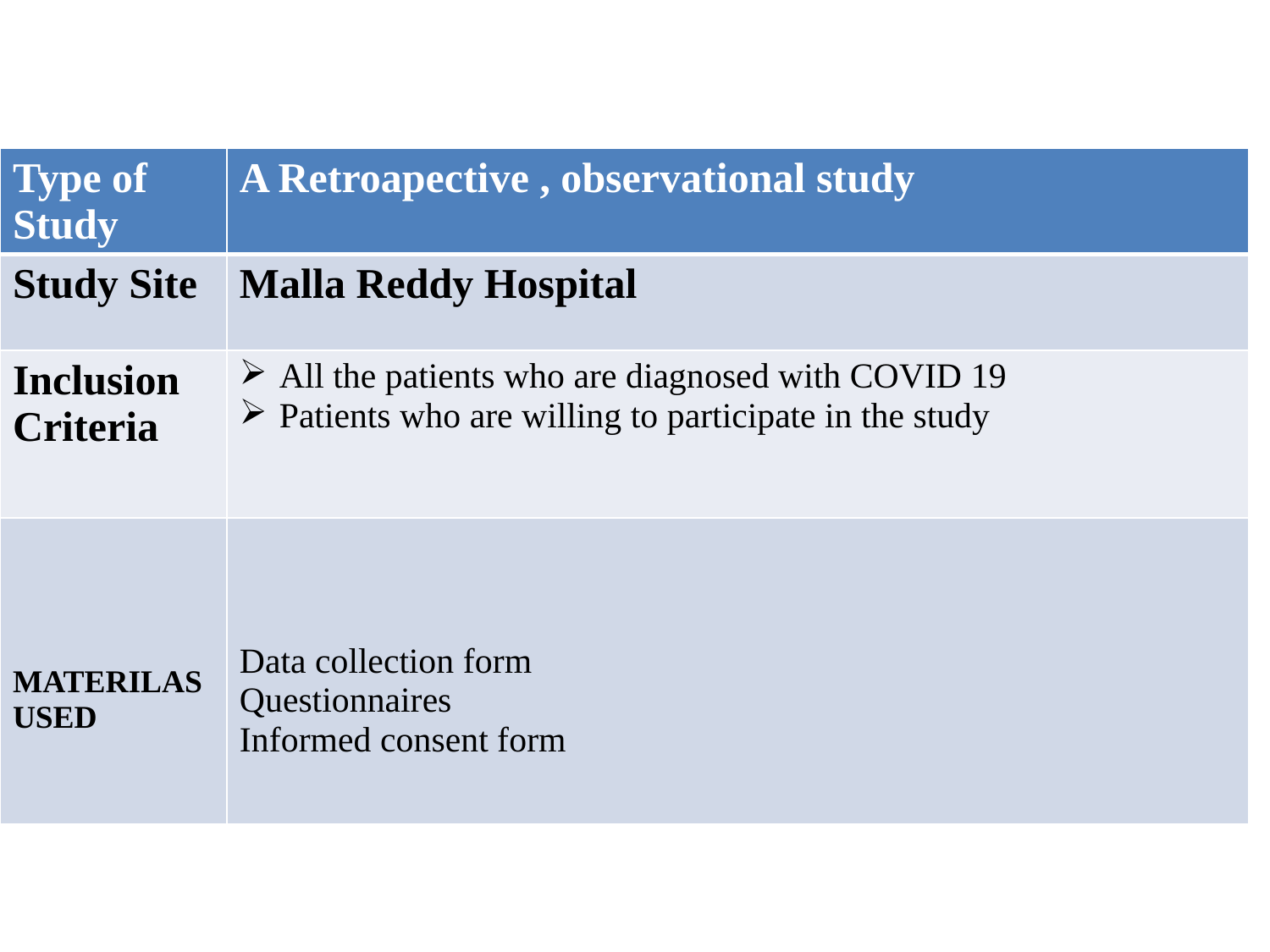

| Type of Study | A Retroapective , observational study |
| --- | --- |
| Study Site | Malla Reddy Hospital |
| Inclusion Criteria | All the patients who are diagnosed with COVID 19 Patients who are willing to participate in the study |
| MATERILAS USED | Data collection form Questionnaires Informed consent form |